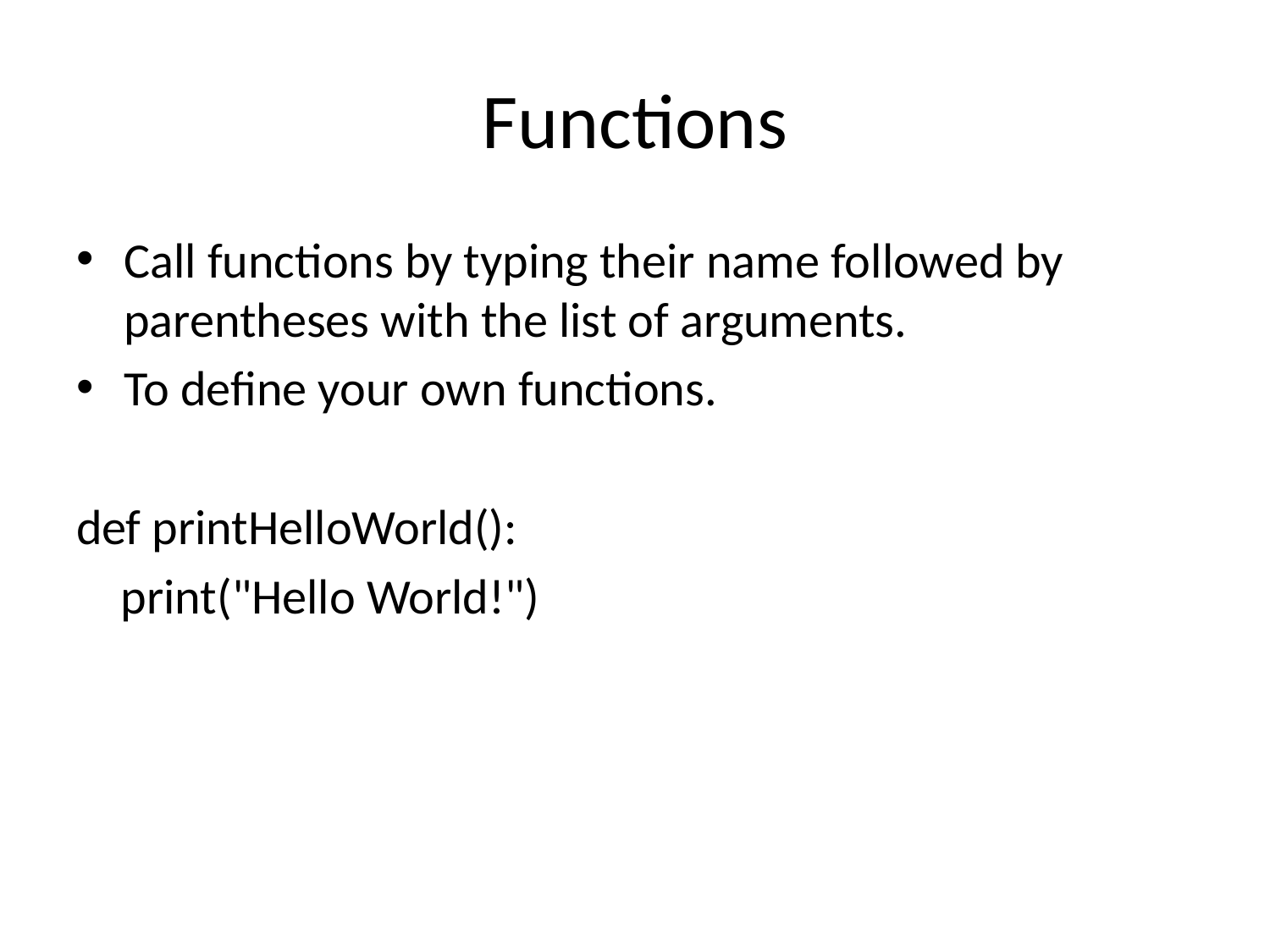

# Functions
Call functions by typing their name followed by parentheses with the list of arguments.
To define your own functions.

def printHelloWorld():
    print("Hello World!")